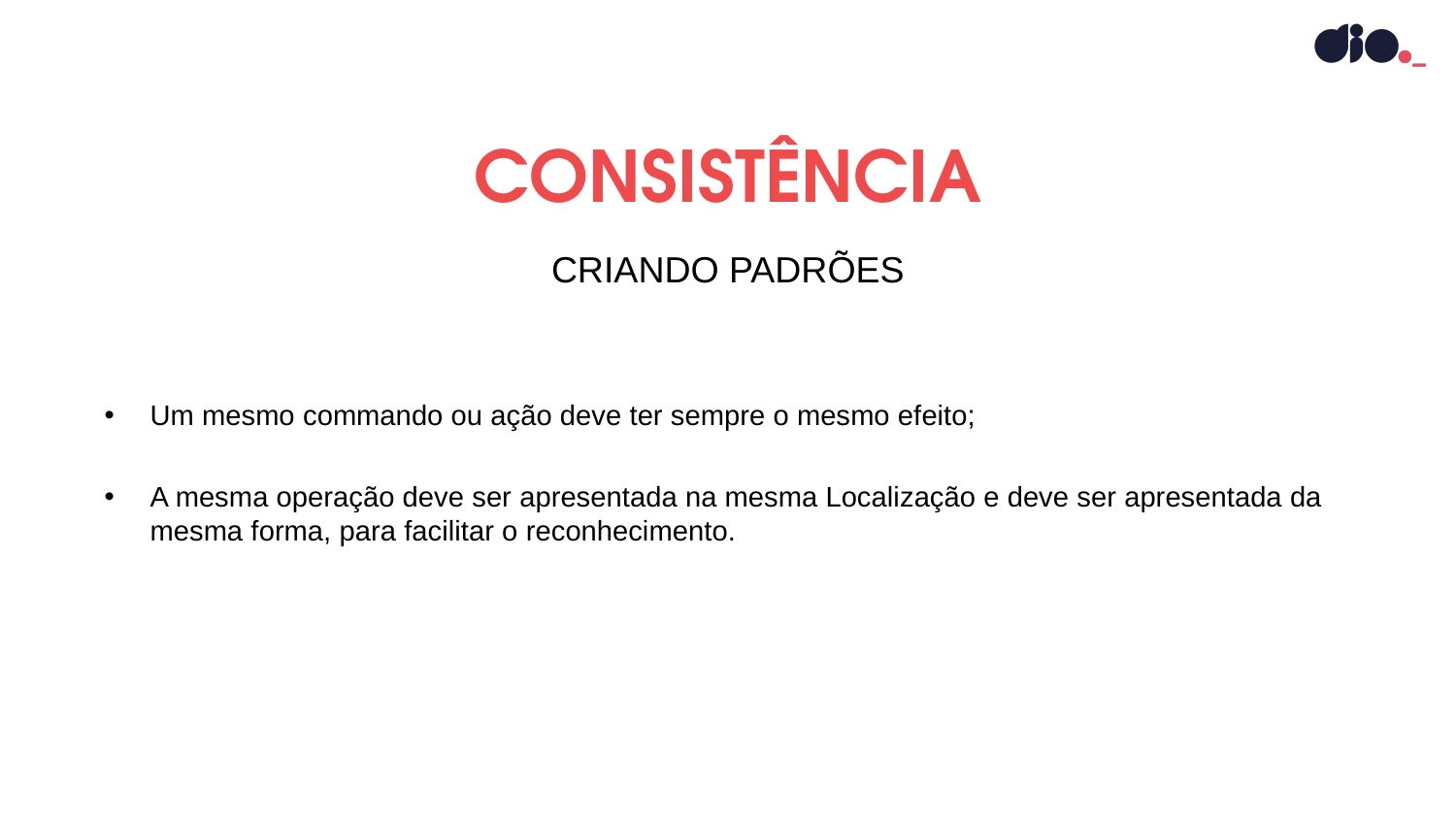

CONSISTÊNCIA
CRIANDO PADRÕES
Um mesmo commando ou ação deve ter sempre o mesmo efeito;
A mesma operação deve ser apresentada na mesma Localização e deve ser apresentada da mesma forma, para facilitar o reconhecimento.